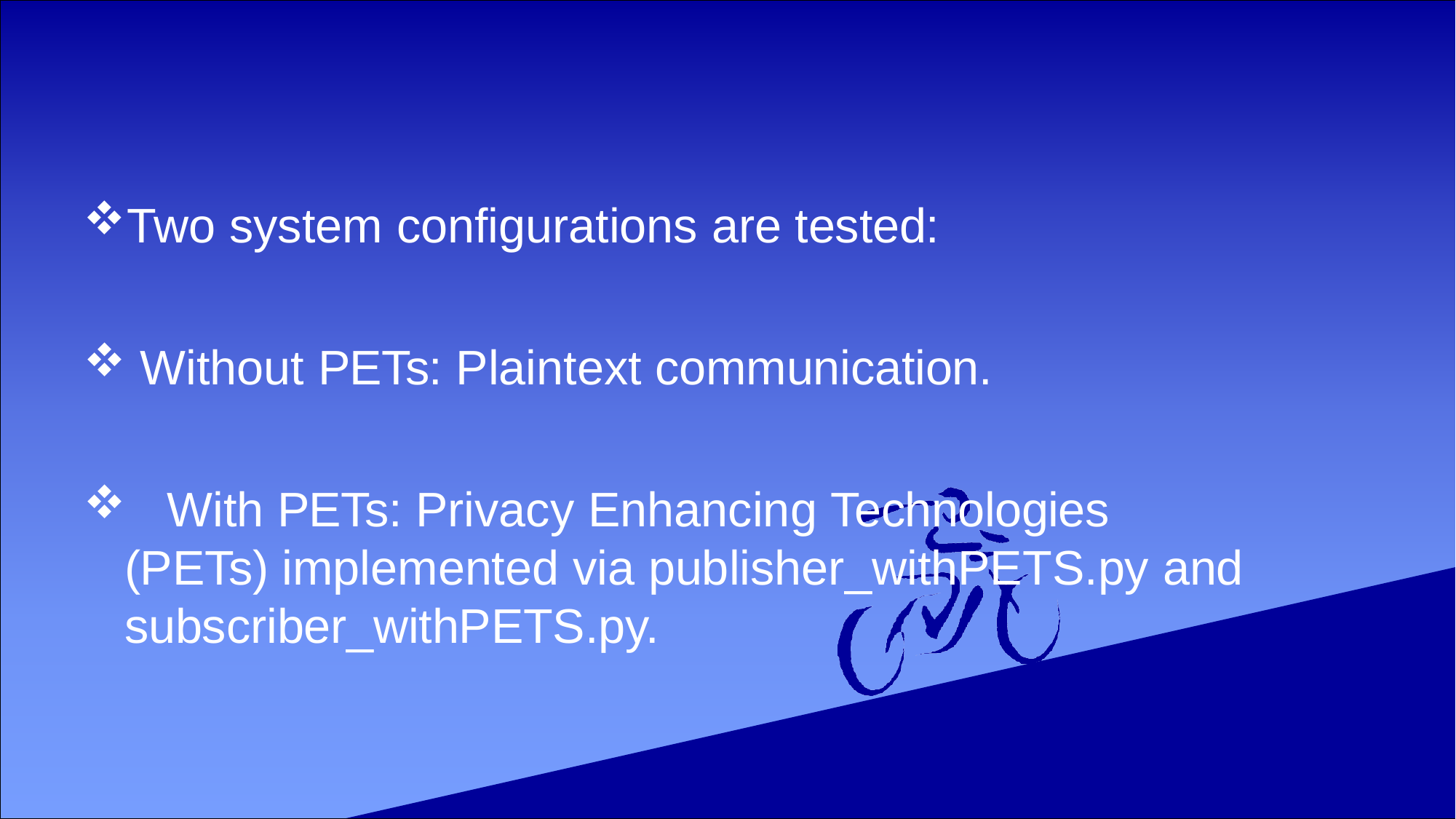

Two system configurations are tested:

Without PETs: Plaintext communication.

	With PETs: Privacy Enhancing Technologies (PETs) implemented via publisher_withPETS.py and subscriber_withPETS.py.